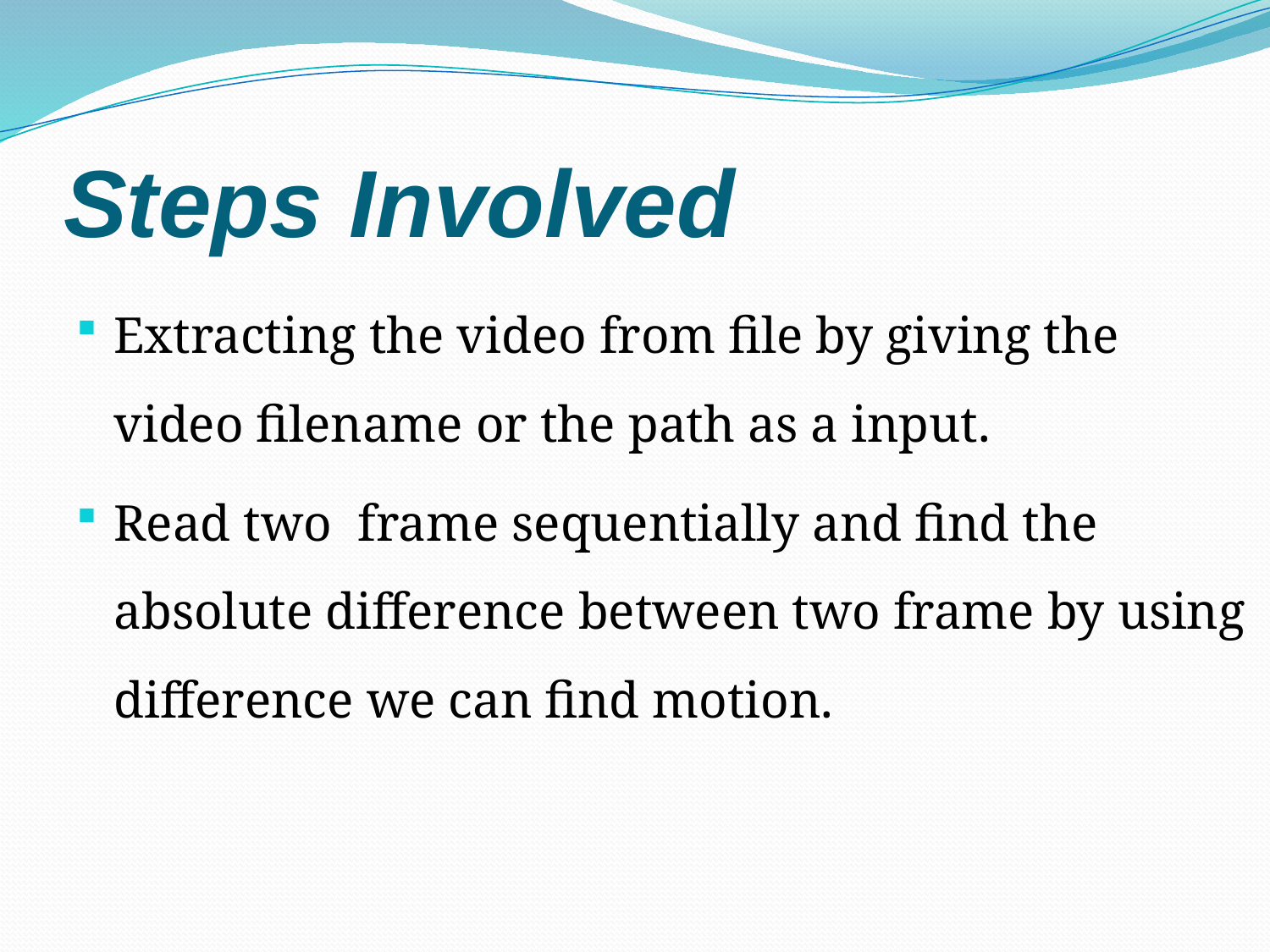

# Steps Involved
Extracting the video from file by giving the video filename or the path as a input.
Read two  frame sequentially and find the absolute difference between two frame by using difference we can find motion.